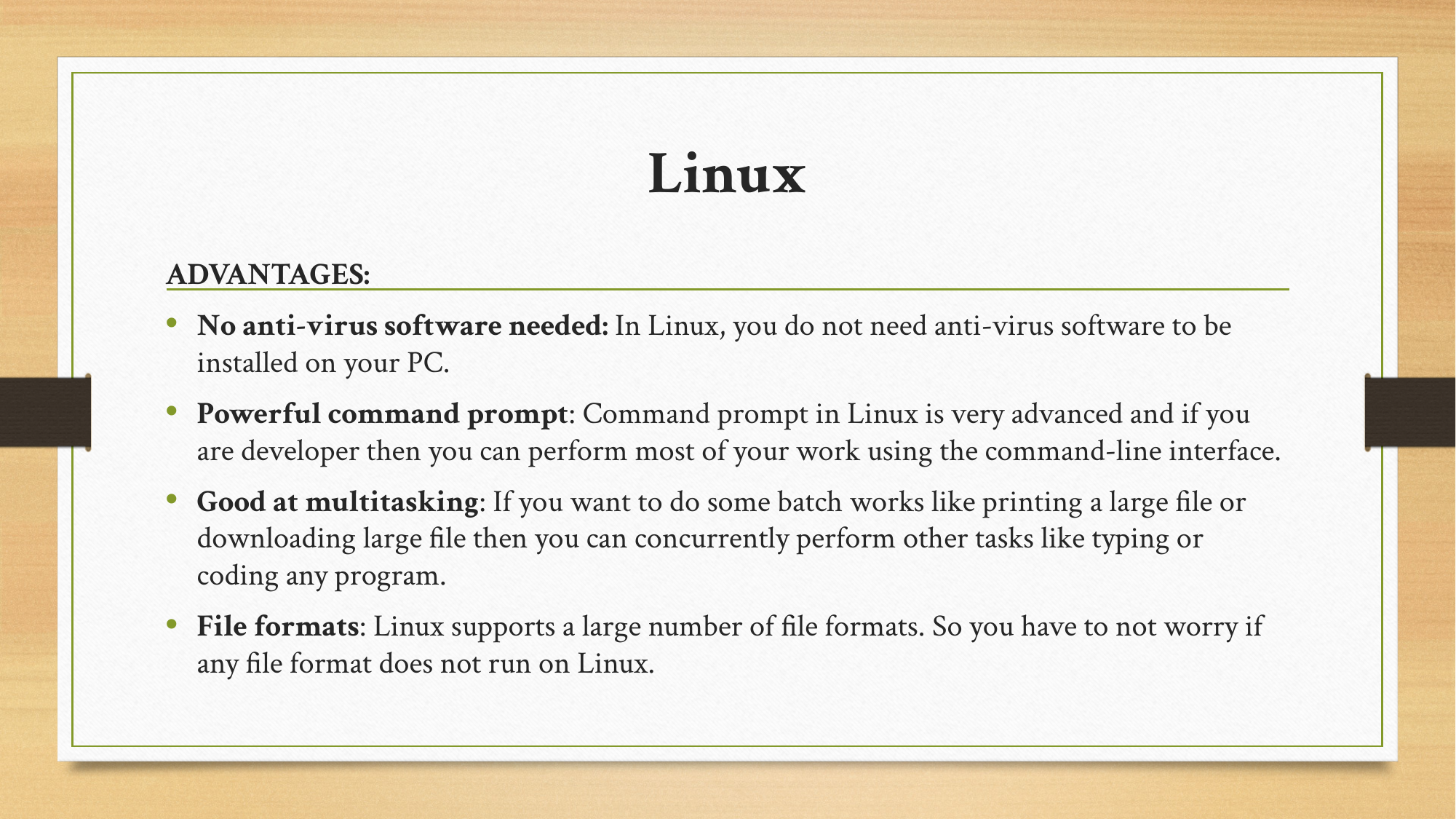

# Linux
ADVANTAGES:
No anti-virus software needed: In Linux, you do not need anti-virus software to be installed on your PC.
Powerful command prompt: Command prompt in Linux is very advanced and if you are developer then you can perform most of your work using the command-line interface.
Good at multitasking: If you want to do some batch works like printing a large file or downloading large file then you can concurrently perform other tasks like typing or coding any program.
File formats: Linux supports a large number of file formats. So you have to not worry if any file format does not run on Linux.